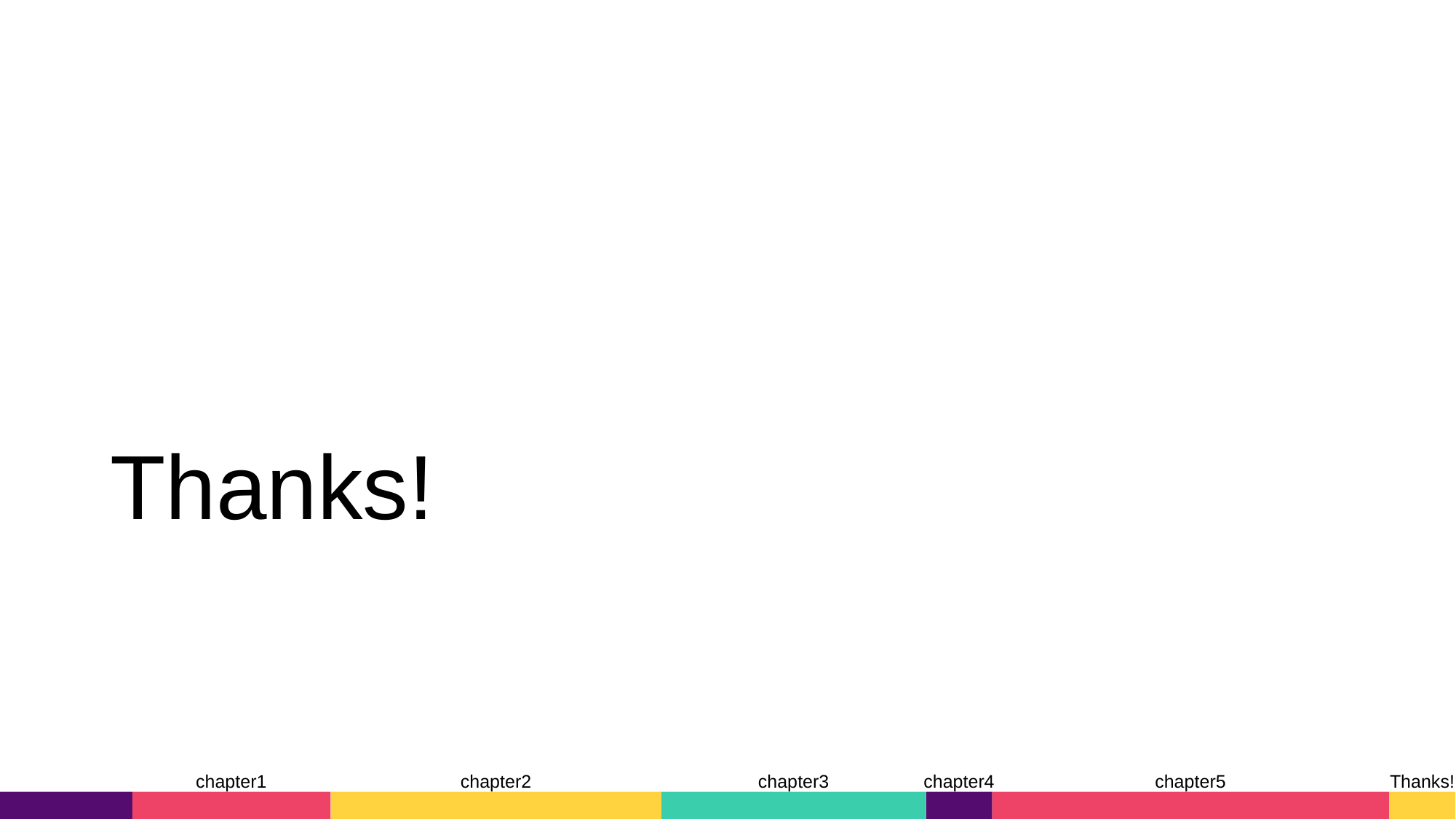

# Thanks!

chapter1
chapter2
chapter3
chapter4
chapter5
Thanks!